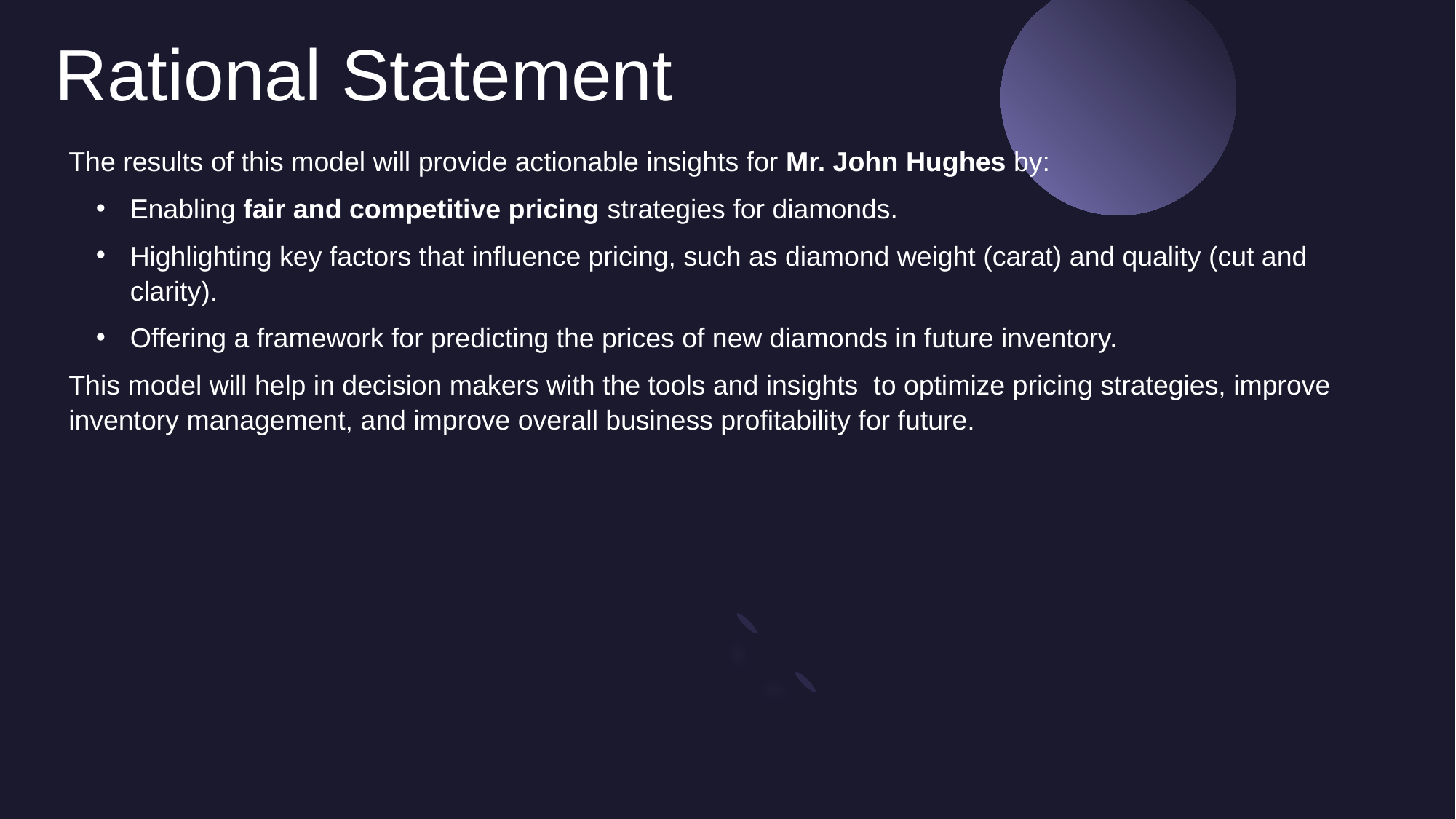

# Rational Statement

The results of this model will provide actionable insights for Mr. John Hughes by:
Enabling fair and competitive pricing strategies for diamonds.
Highlighting key factors that influence pricing, such as diamond weight (carat) and quality (cut and clarity).
Offering a framework for predicting the prices of new diamonds in future inventory.
This model will help in decision makers with the tools and insights  to optimize pricing strategies, improve inventory management, and improve overall business profitability for future.